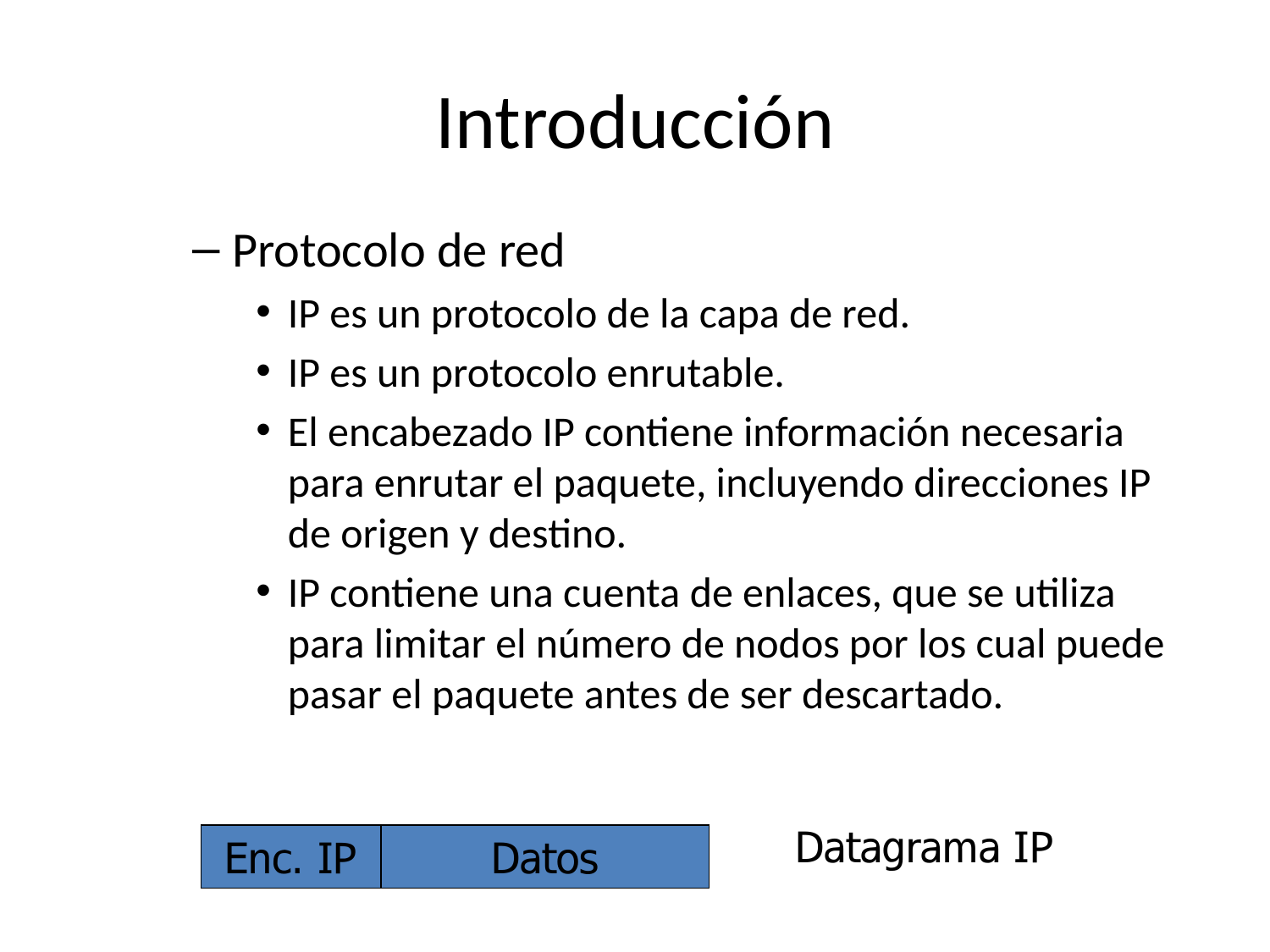

# Introducción
Protocolo de red
IP es un protocolo de la capa de red.
IP es un protocolo enrutable.
El encabezado IP contiene información necesaria para enrutar el paquete, incluyendo direcciones IP de origen y destino.
IP contiene una cuenta de enlaces, que se utiliza para limitar el número de nodos por los cual puede pasar el paquete antes de ser descartado.
Datagrama IP
Enc. IP
Datos